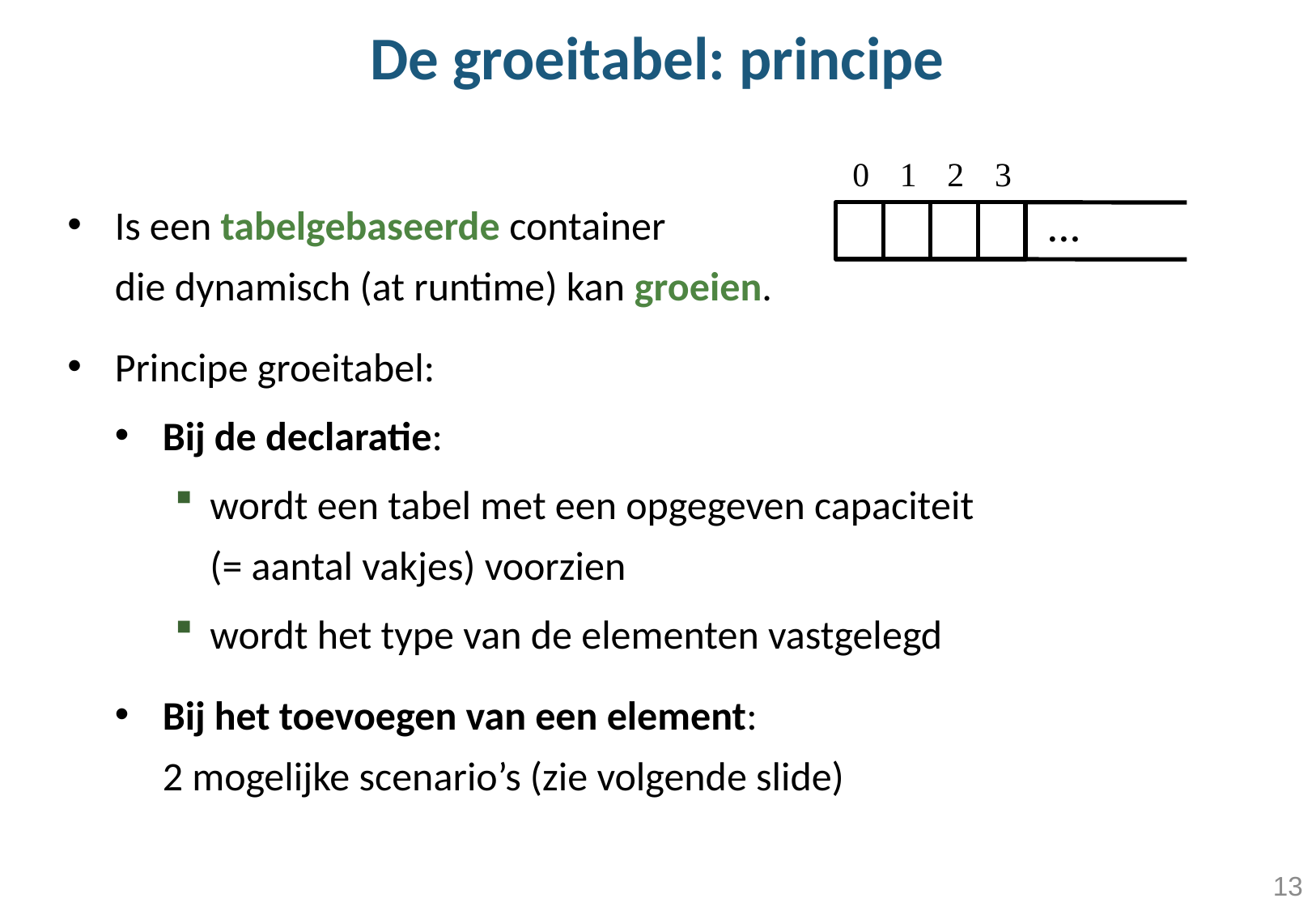

# De groeitabel: principe
0
1
2
3
Is een tabelgebaseerde container                                                     die dynamisch (at runtime) kan groeien.
Principe groeitabel:
Bij de declaratie:
wordt een tabel met een opgegeven capaciteit                    (= aantal vakjes) voorzien
wordt het type van de elementen vastgelegd
Bij het toevoegen van een element:                                                2 mogelijke scenario’s (zie volgende slide)

…
13